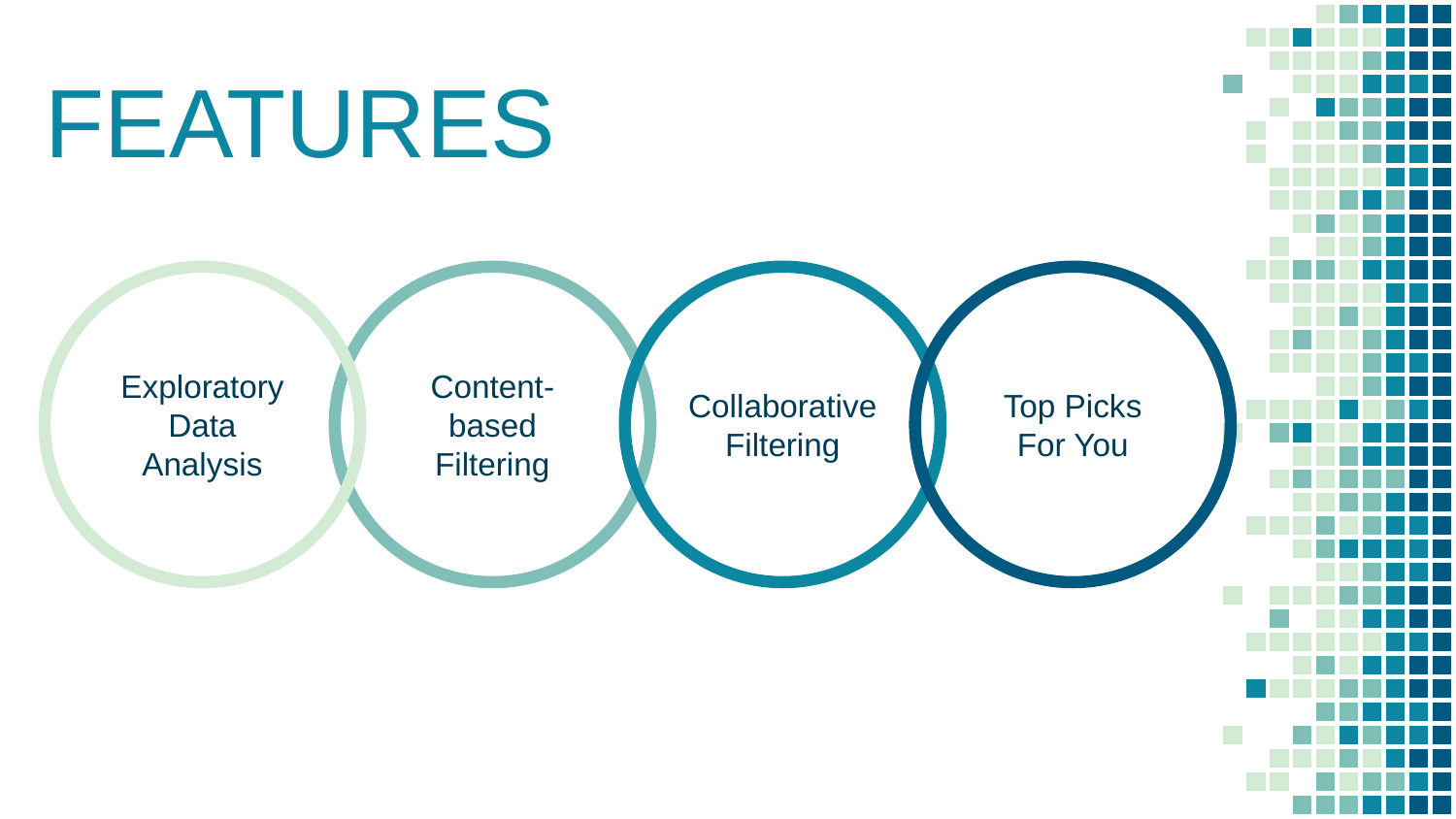

# FEATURES
Exploratory
Data
Analysis
Content-based
Filtering
Collaborative
Filtering
Top Picks
For You